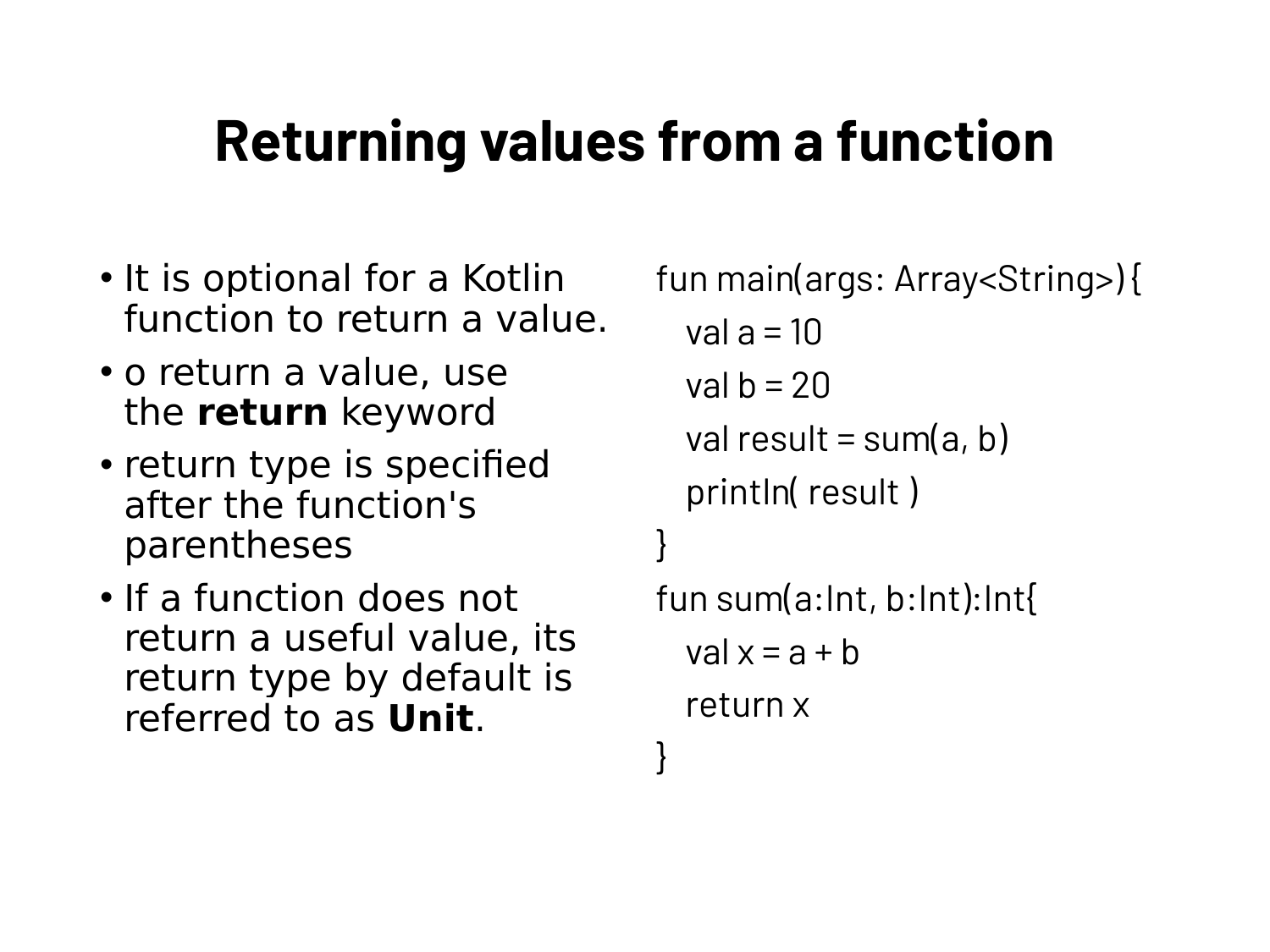

# Returning values from a function
It is optional for a Kotlin function to return a value.
o return a value, use the return keyword
return type is specified after the function's parentheses
If a function does not return a useful value, its return type by default is referred to as Unit.
fun main(args: Array<String>) {
    val a = 10
    val b = 20
    val result = sum(a, b)
    println( result )
}
fun sum(a:Int, b:Int):Int{
    val x = a + b
    return x
}